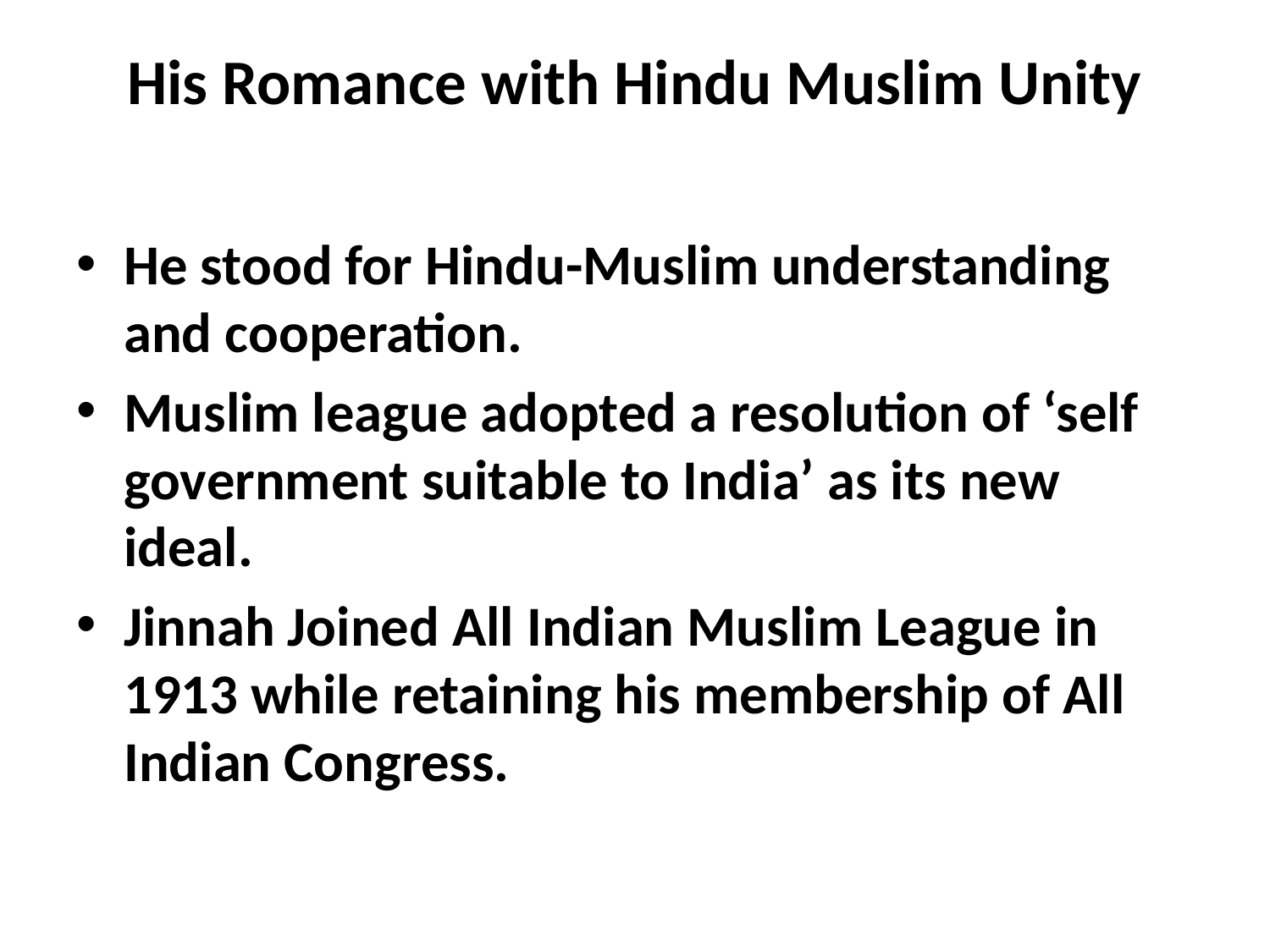

# His Romance with Hindu Muslim Unity
He stood for Hindu-Muslim understanding and cooperation.
Muslim league adopted a resolution of ‘self government suitable to India’ as its new ideal.
Jinnah Joined All Indian Muslim League in 1913 while retaining his membership of All Indian Congress.